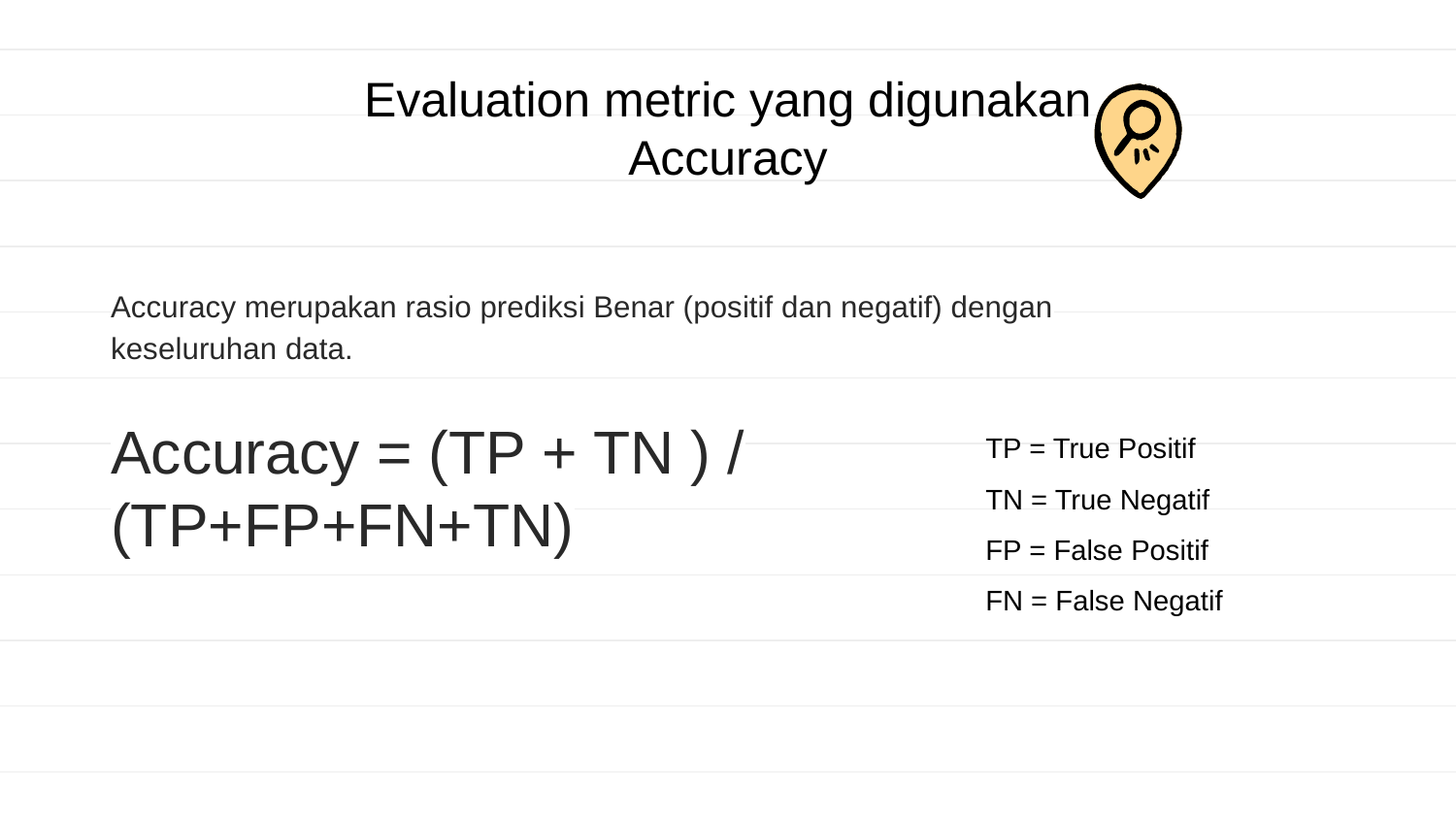

Evaluation metric yang digunakan Accuracy

Accuracy merupakan rasio prediksi Benar (positif dan negatif) dengan keseluruhan data.
Accuracy = (TP + TN ) / (TP+FP+FN+TN)
TP = True Positif
TN = True Negatif
FP = False Positif
FN = False Negatif